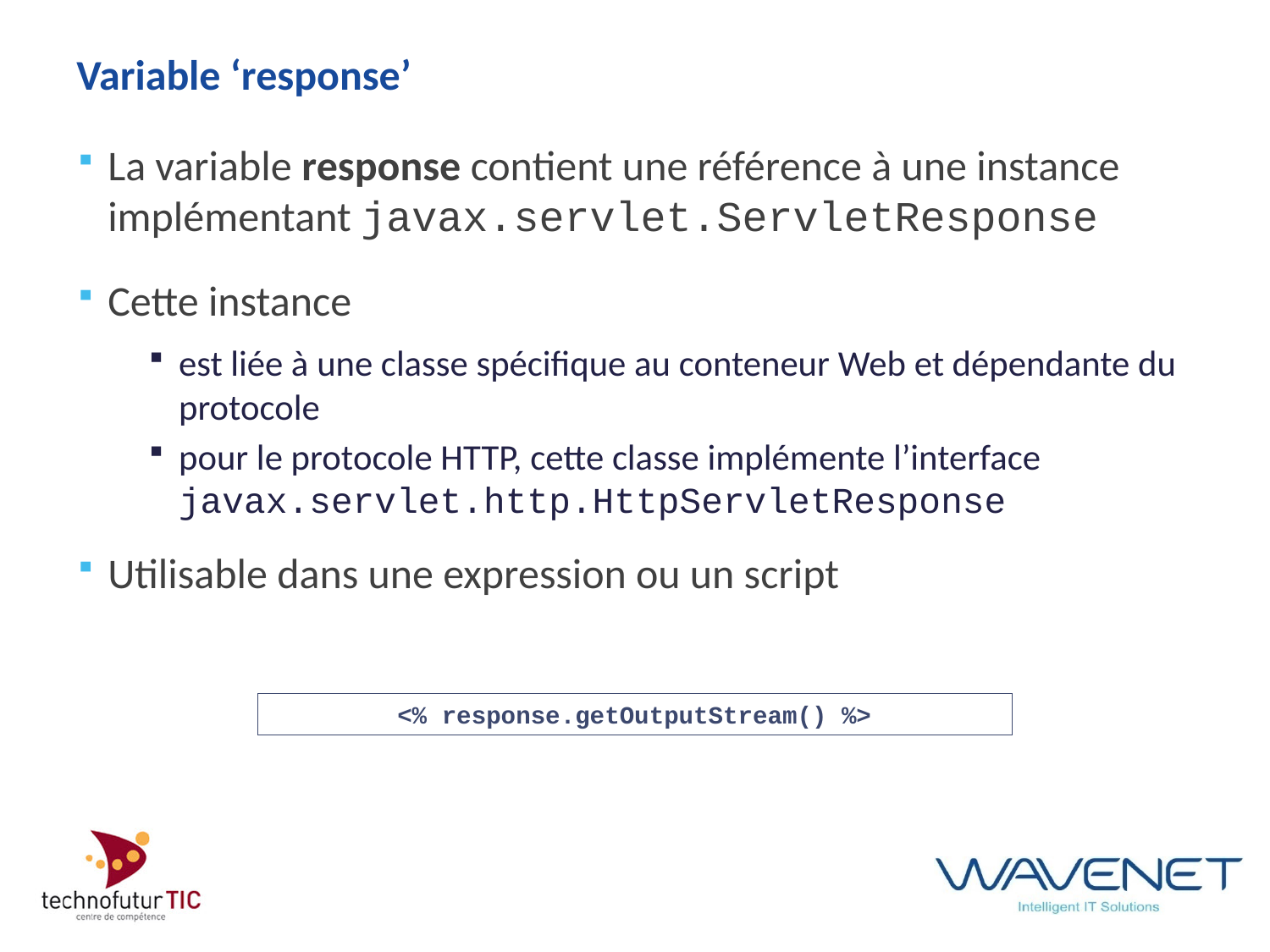

# Variable ‘response’
La variable response contient une référence à une instance implémentant javax.servlet.ServletResponse
Cette instance
est liée à une classe spécifique au conteneur Web et dépendante du protocole
pour le protocole HTTP, cette classe implémente l’interface javax.servlet.http.HttpServletResponse
Utilisable dans une expression ou un script
	<% response.getOutputStream() %>